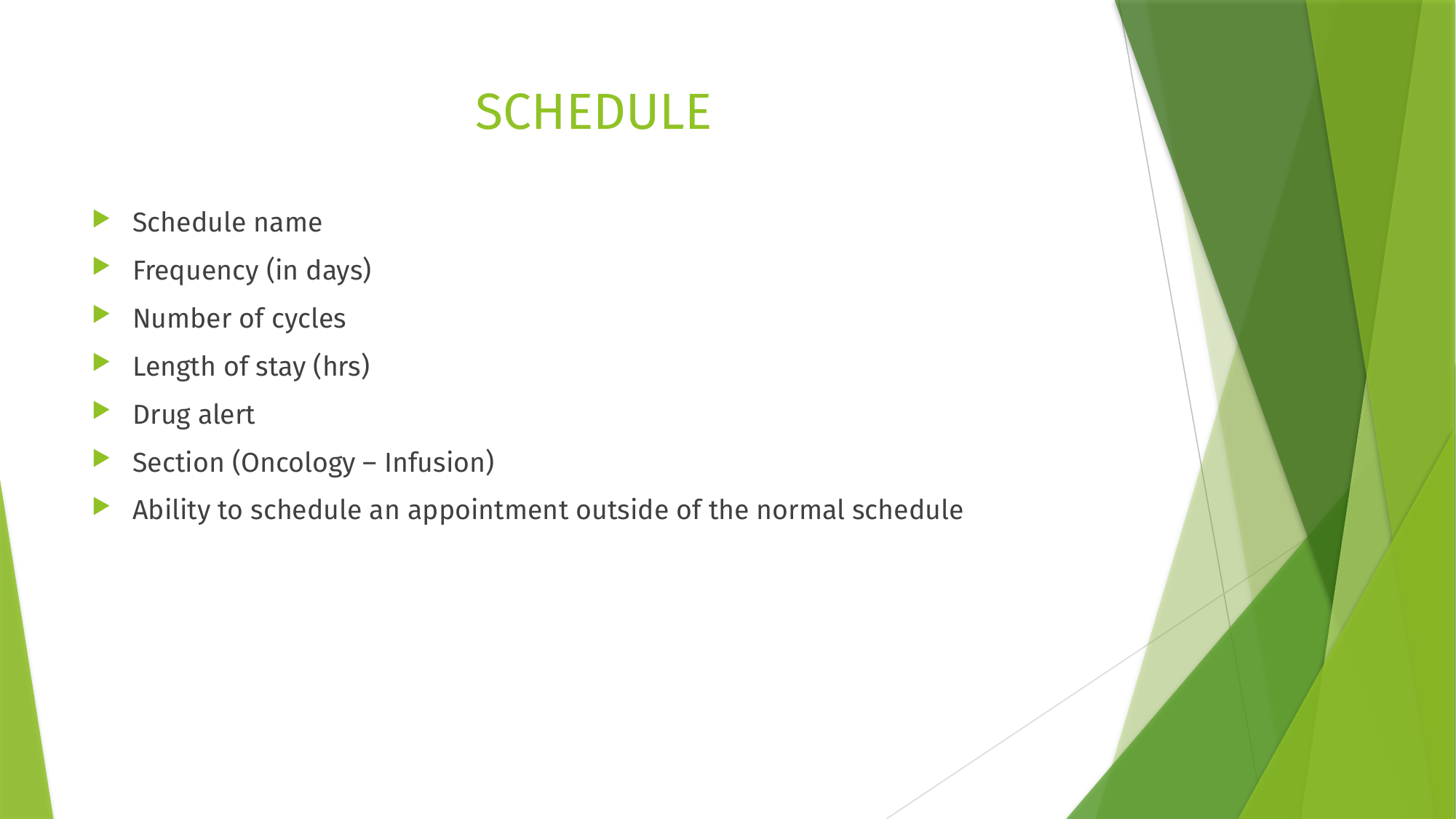

# SCHEDULE
Schedule name
Frequency (in days)
Number of cycles
Length of stay (hrs)
Drug alert
Section (Oncology – Infusion)
Ability to schedule an appointment outside of the normal schedule